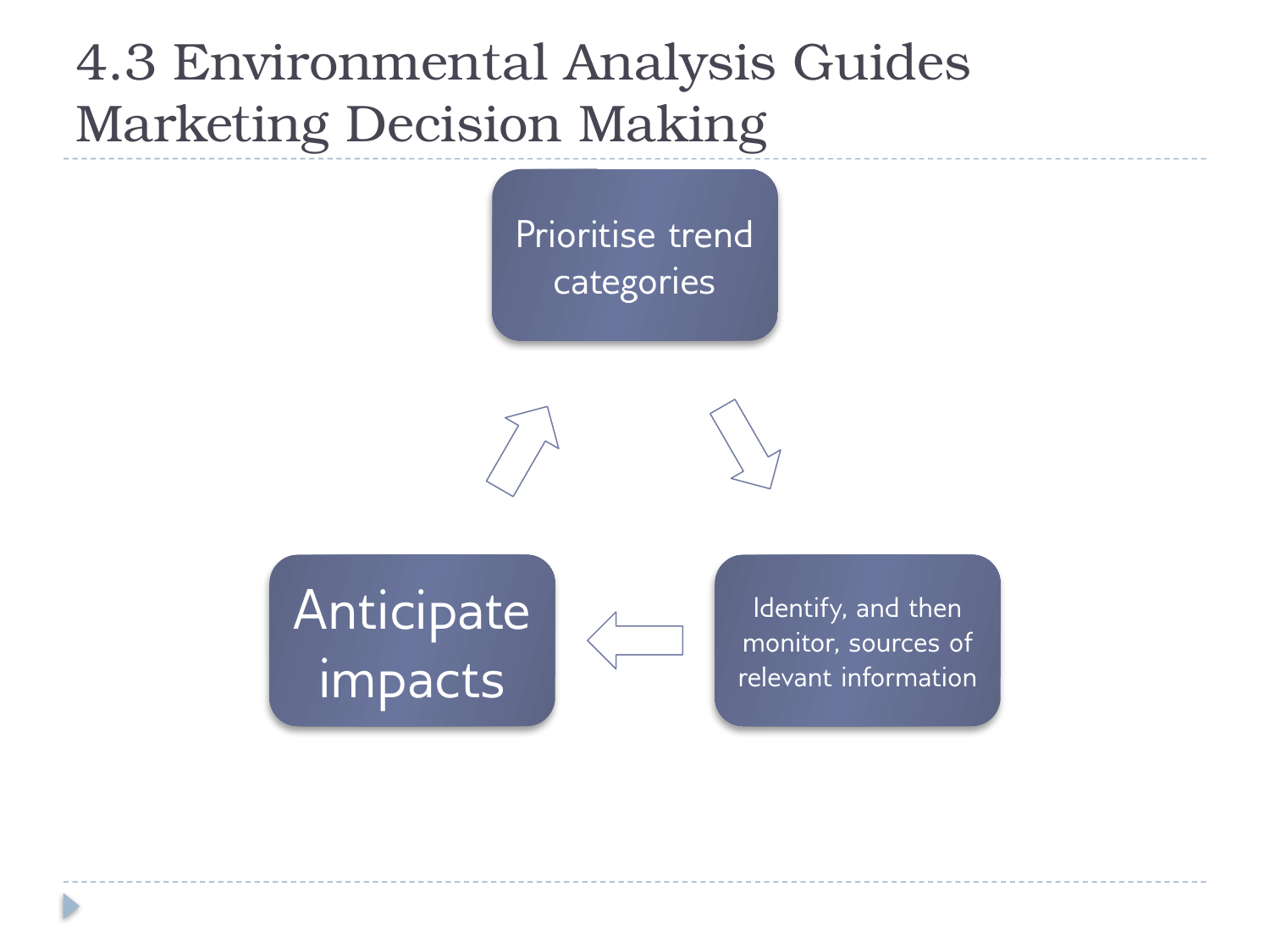

# 4.3 Environmental Analysis Guides Marketing Decision Making
Prioritise trend categories
Identify, and then monitor, sources of relevant information
Anticipate impacts